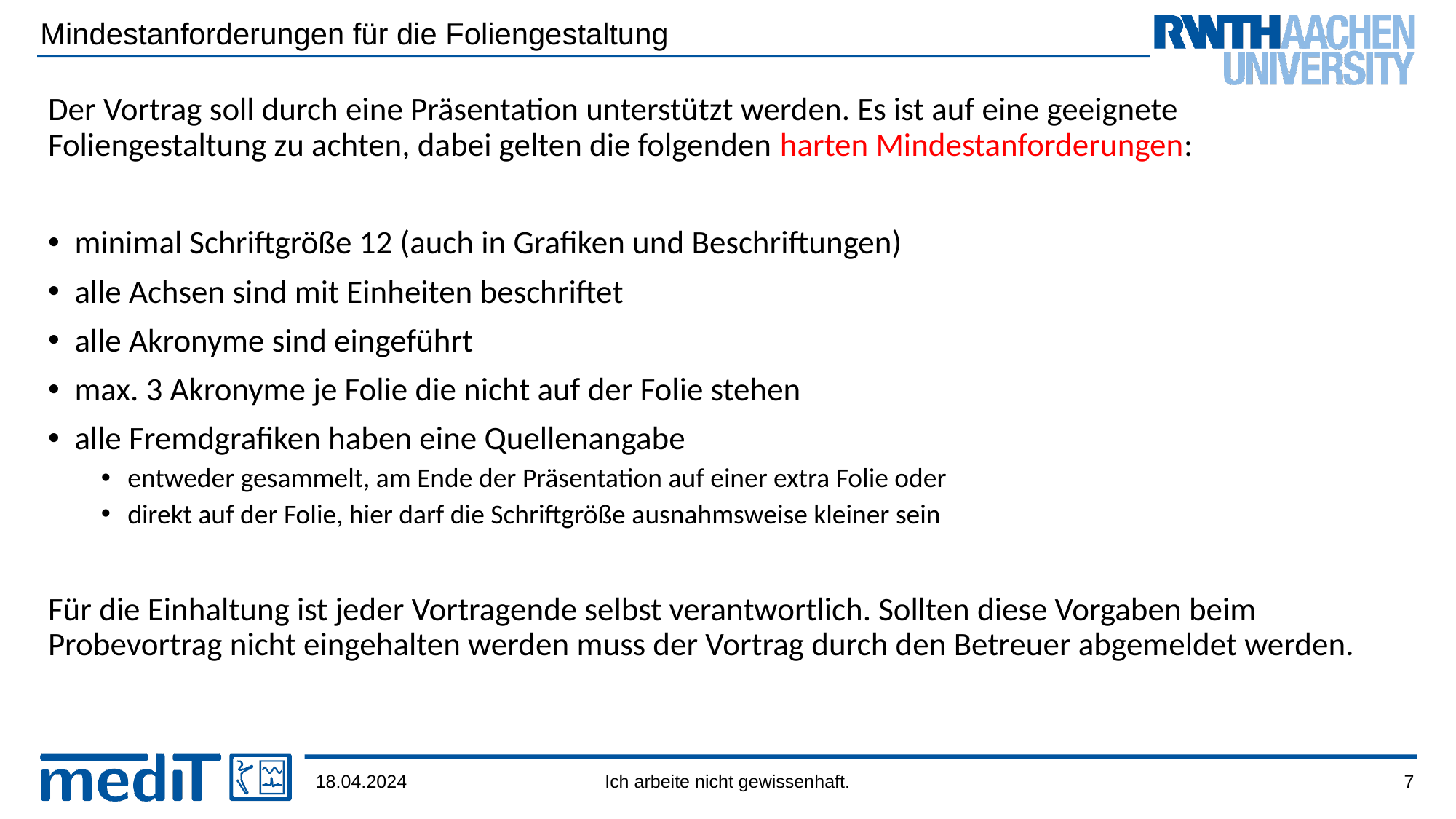

# Mindestanforderungen für die Foliengestaltung
Der Vortrag soll durch eine Präsentation unterstützt werden. Es ist auf eine geeignete Foliengestaltung zu achten, dabei gelten die folgenden harten Mindestanforderungen:

minimal Schriftgröße 12 (auch in Grafiken und Beschriftungen)
alle Achsen sind mit Einheiten beschriftet
alle Akronyme sind eingeführt
max. 3 Akronyme je Folie die nicht auf der Folie stehen
alle Fremdgrafiken haben eine Quellenangabe
entweder gesammelt, am Ende der Präsentation auf einer extra Folie oder
direkt auf der Folie, hier darf die Schriftgröße ausnahmsweise kleiner sein

Für die Einhaltung ist jeder Vortragende selbst verantwortlich. Sollten diese Vorgaben beim Probevortrag nicht eingehalten werden muss der Vortrag durch den Betreuer abgemeldet werden.
18.04.2024
7